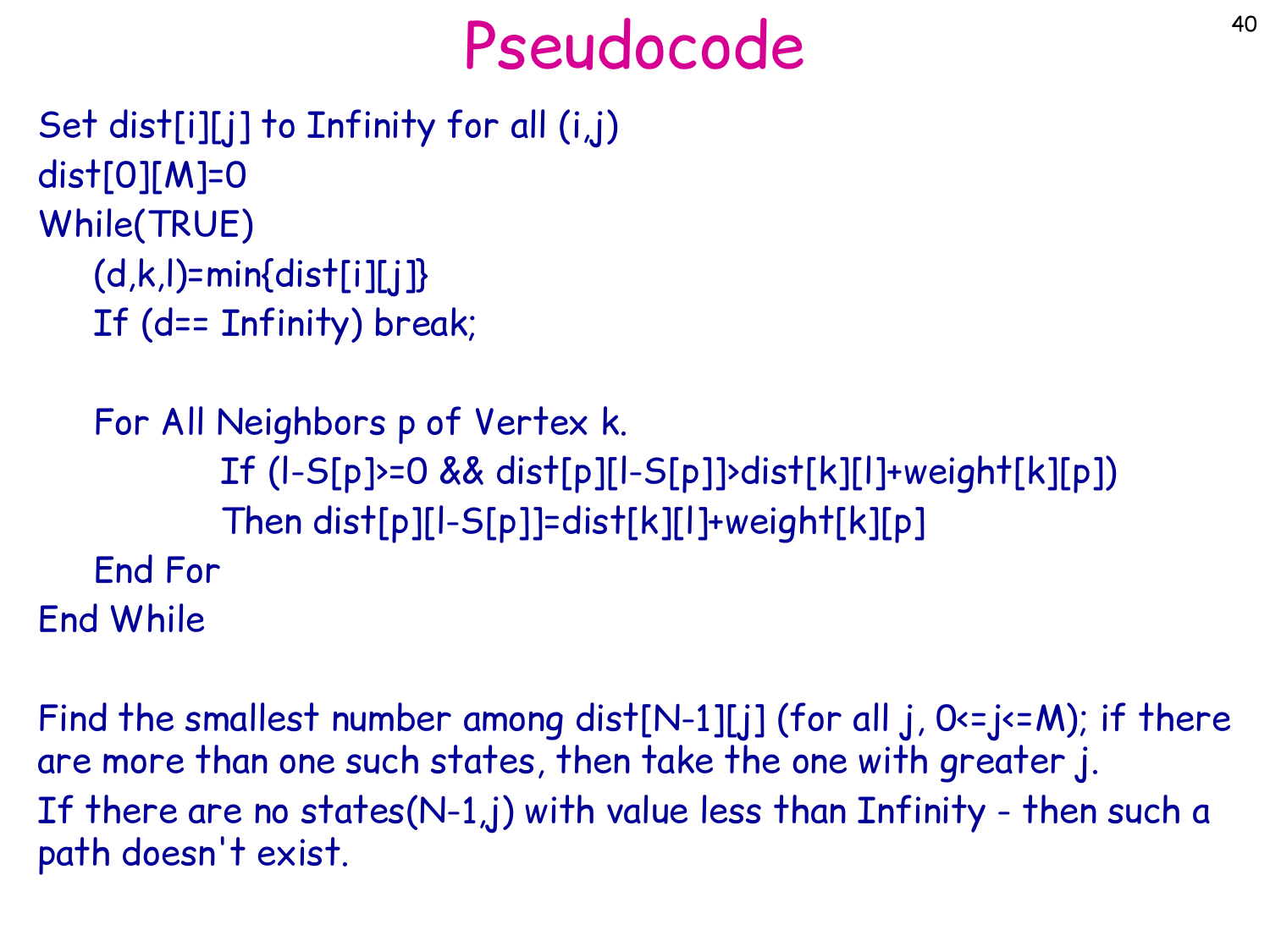

40
# Pseudocode
Set dist[i][j] to Infinity for all (i,j)
dist[0][M]=0
While(TRUE)
(d,k,l)=min{dist[i][j]}
If (d== Infinity) break;

For All Neighbors p of Vertex k.
	If (l-S[p]>=0 && dist[p][l-S[p]]>dist[k][l]+weight[k][p])
	Then dist[p][l-S[p]]=dist[k][l]+weight[k][p]
End For
End While

Find the smallest number among dist[N-1][j] (for all j, 0<=j<=M); if there are more than one such states, then take the one with greater j.
If there are no states(N-1,j) with value less than Infinity - then such a path doesn't exist.